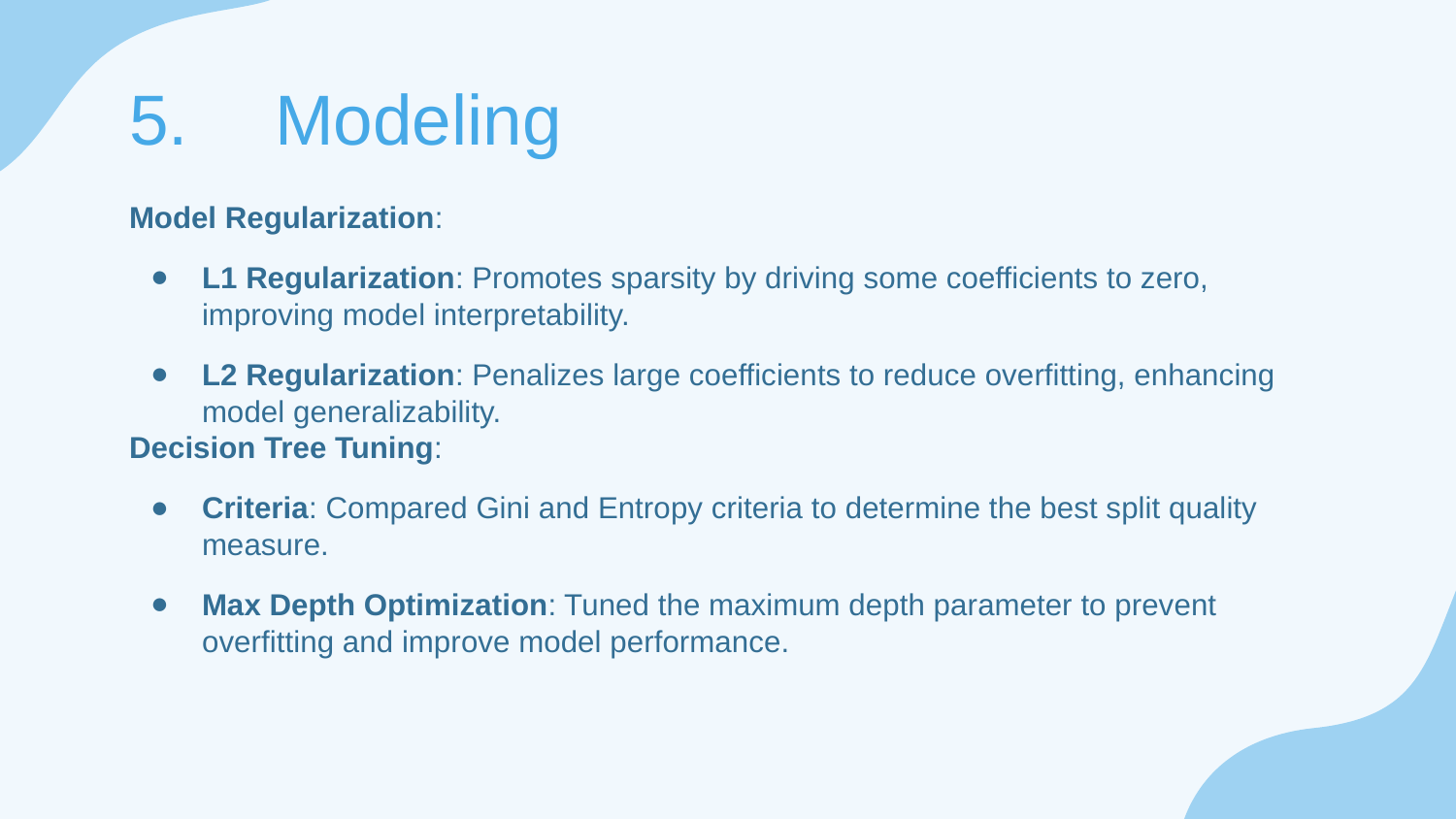

# 5.	Modeling
Model Regularization:
L1 Regularization: Promotes sparsity by driving some coefficients to zero, improving model interpretability.
L2 Regularization: Penalizes large coefficients to reduce overfitting, enhancing model generalizability.
Decision Tree Tuning:
Criteria: Compared Gini and Entropy criteria to determine the best split quality measure.
Max Depth Optimization: Tuned the maximum depth parameter to prevent overfitting and improve model performance.